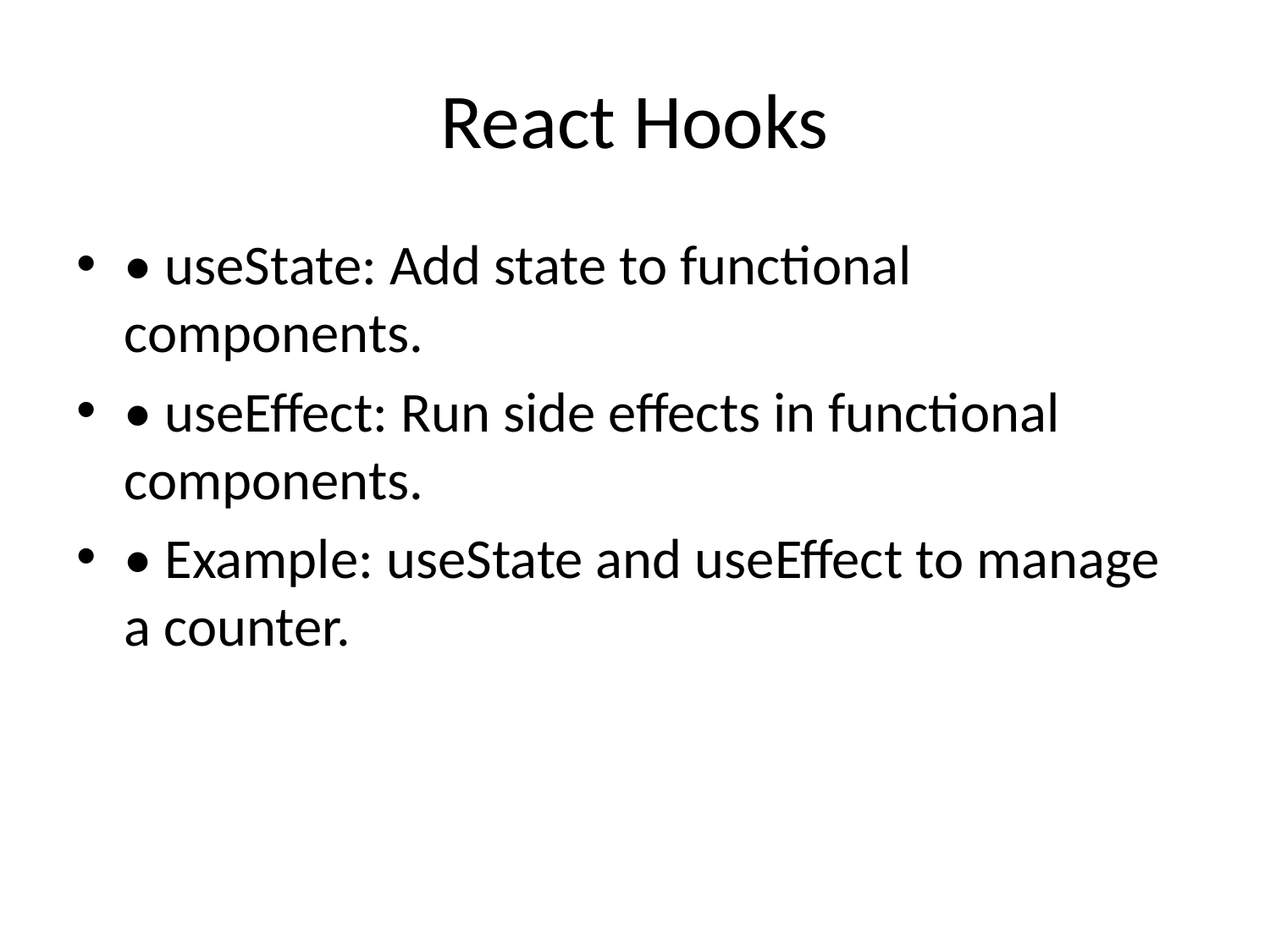

# React Hooks
• useState: Add state to functional components.
• useEffect: Run side effects in functional components.
• Example: useState and useEffect to manage a counter.